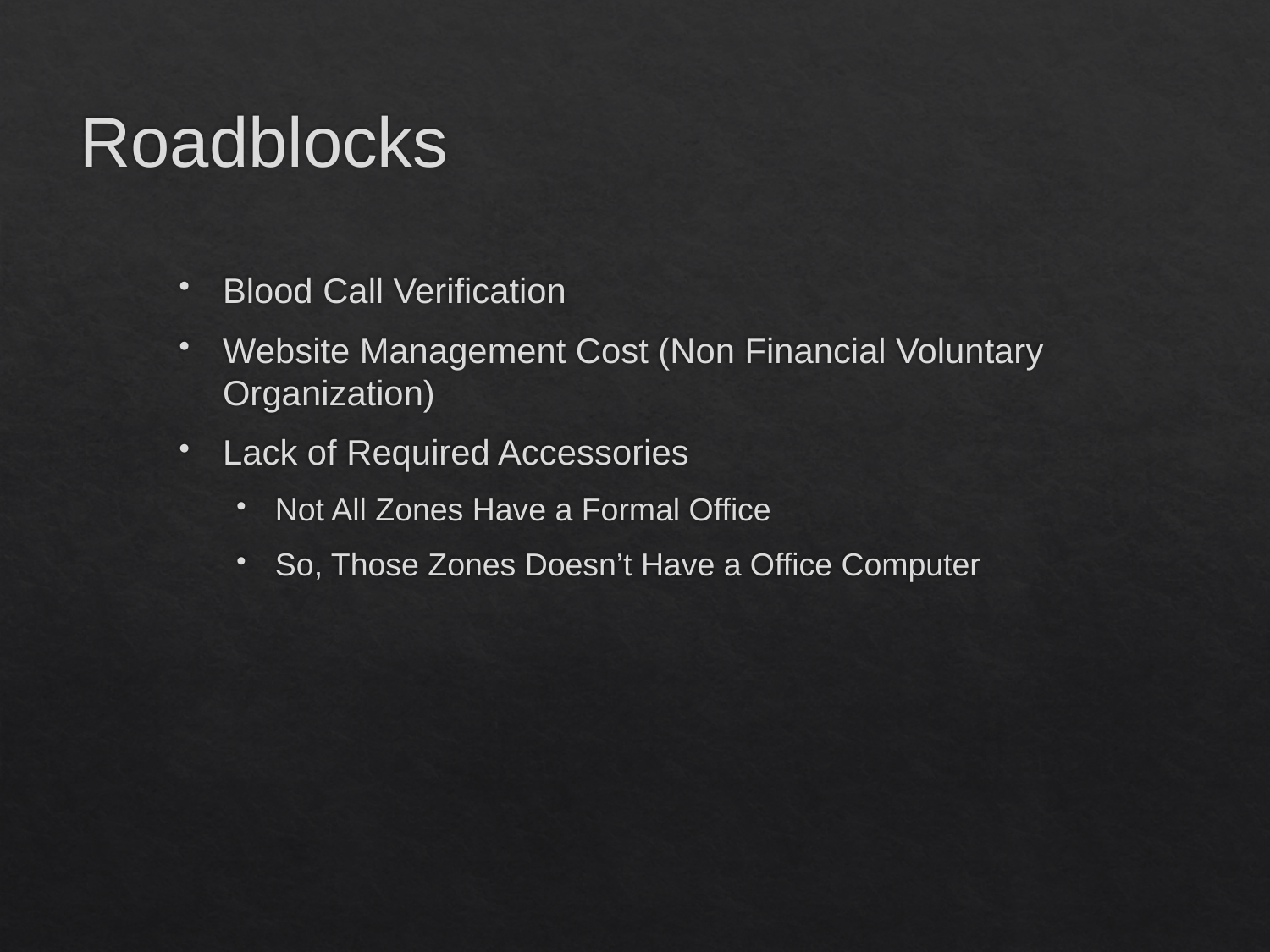

# Roadblocks
Blood Call Verification
Website Management Cost (Non Financial Voluntary Organization)
Lack of Required Accessories
Not All Zones Have a Formal Office
So, Those Zones Doesn’t Have a Office Computer